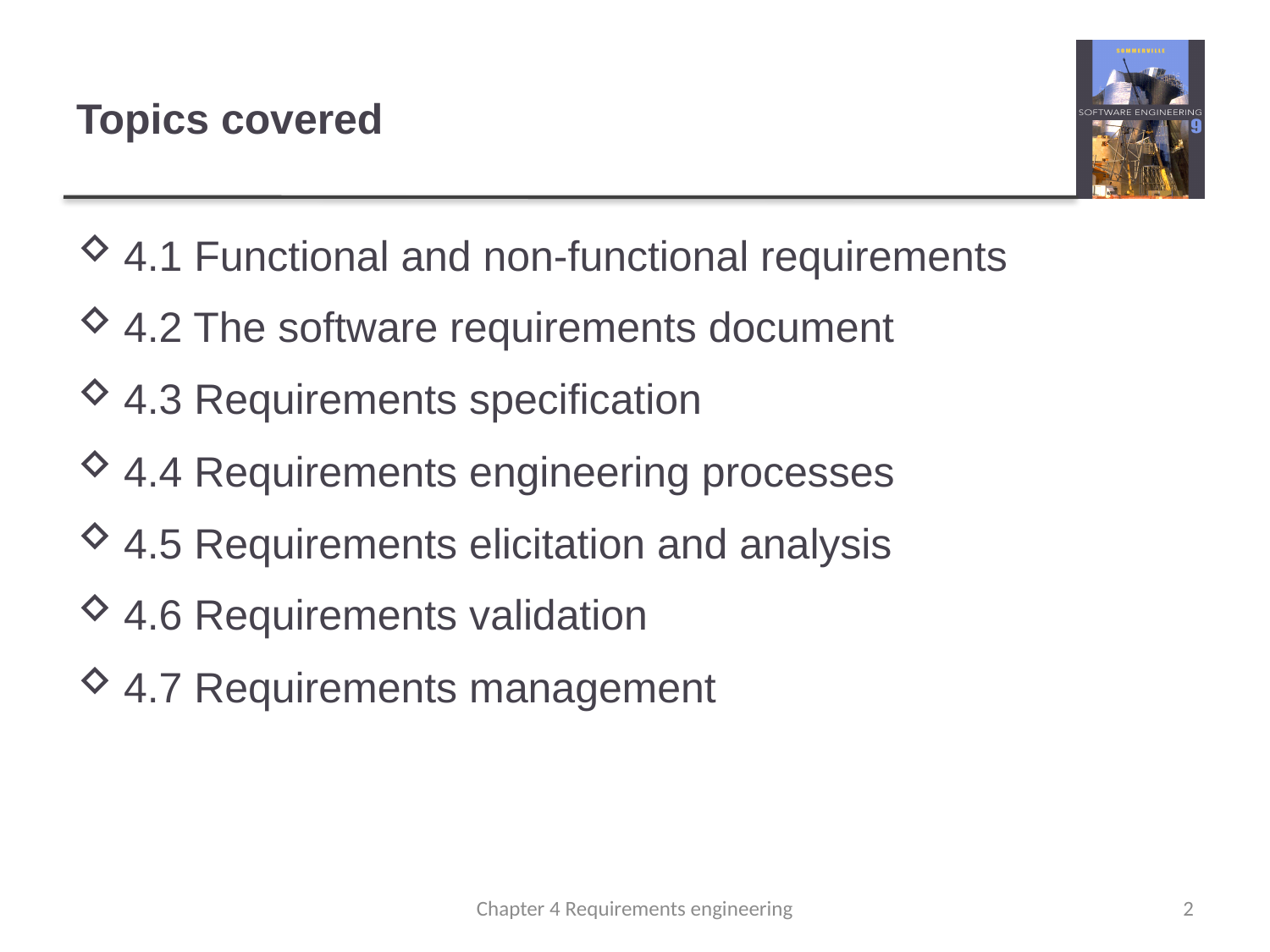

# Topics covered
4.1 Functional and non-functional requirements
4.2 The software requirements document
4.3 Requirements specification
4.4 Requirements engineering processes
4.5 Requirements elicitation and analysis
4.6 Requirements validation
4.7 Requirements management

Chapter 4 Requirements engineering
2